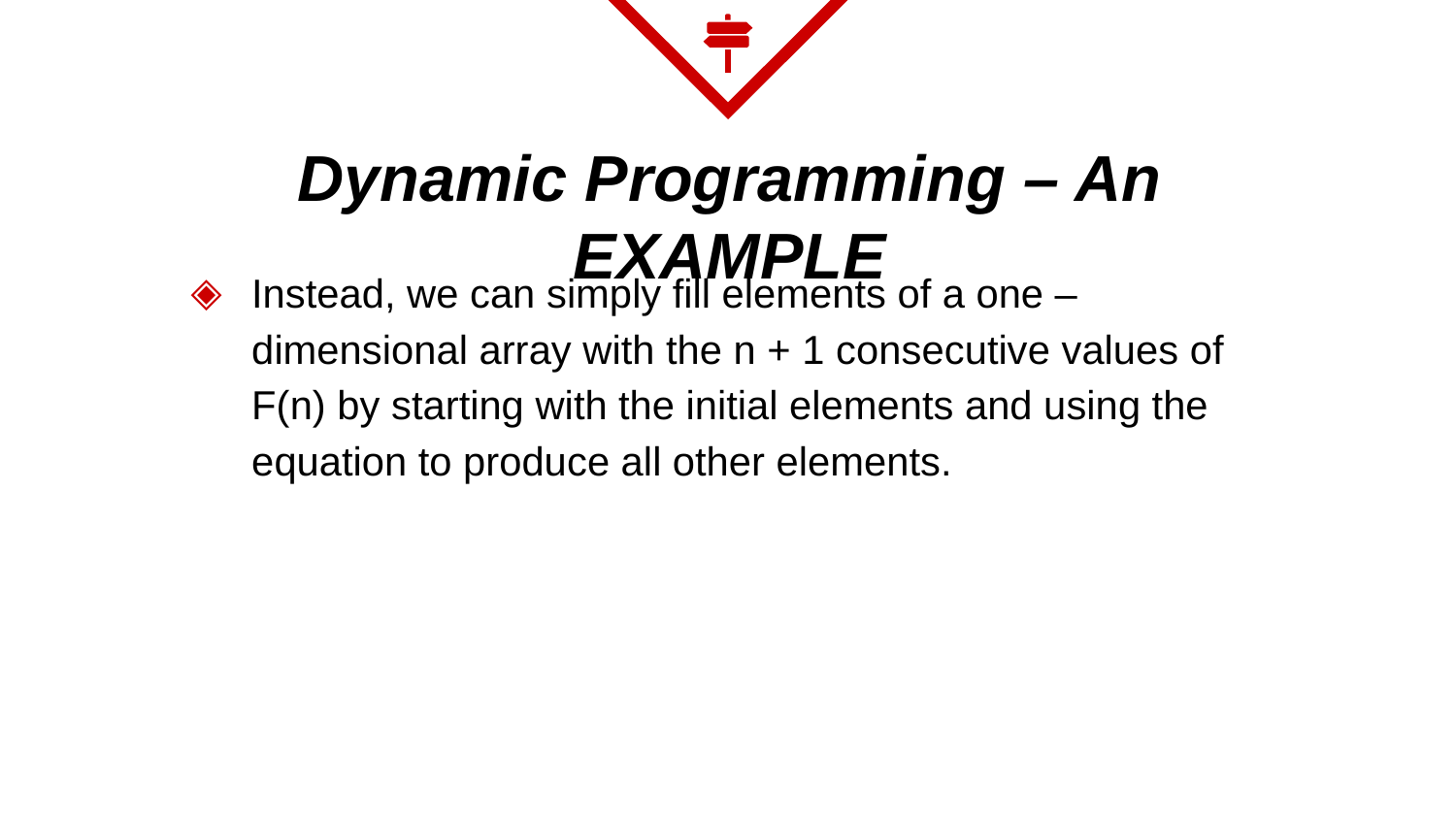

# Dynamic Programming – An EXAMPLE
Instead, we can simply fill elements of a one – dimensional array with the n + 1 consecutive values of F(n) by starting with the initial elements and using the equation to produce all other elements.